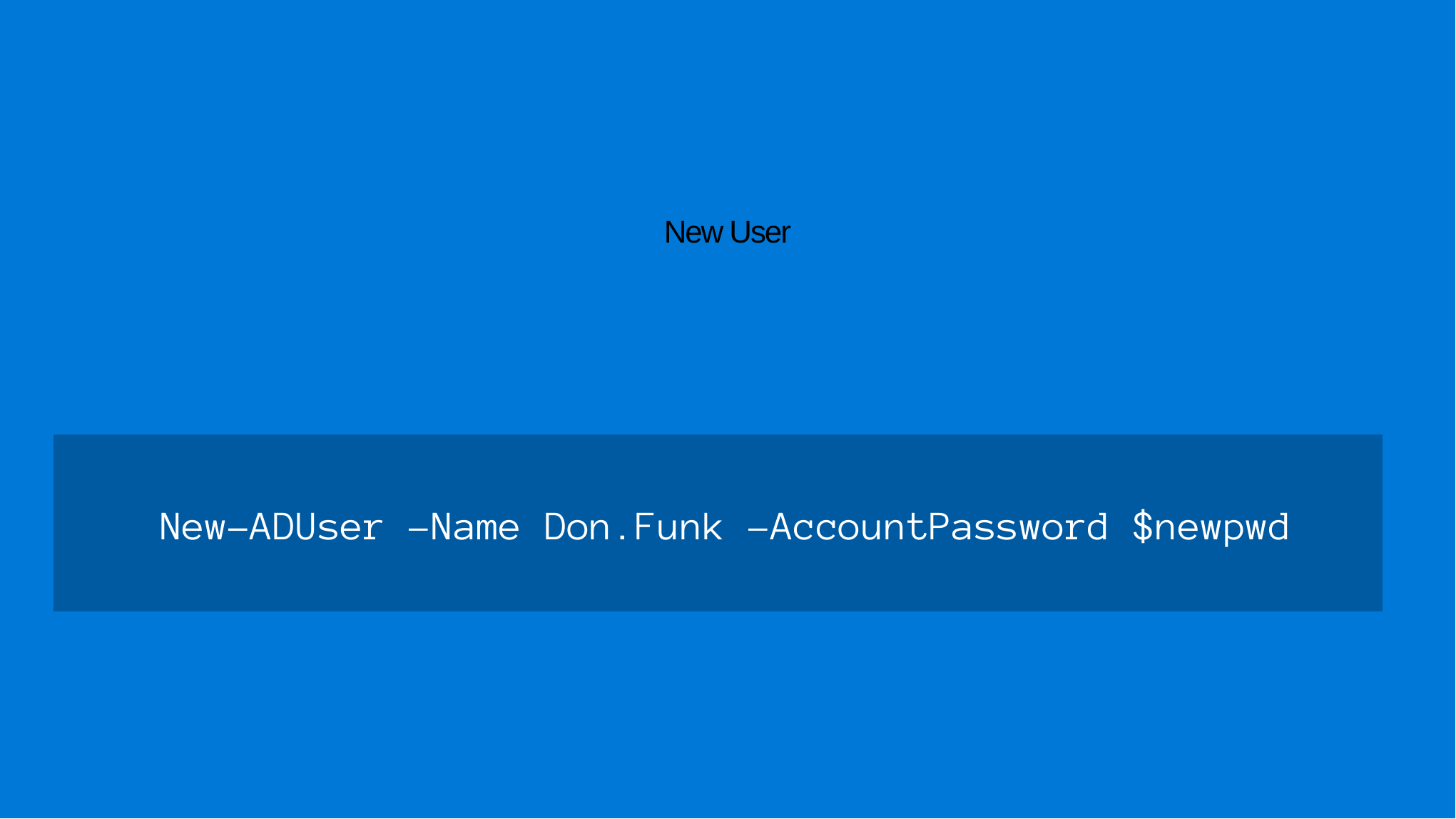

# New User
	New-ADUser –Name Don.Funk –AccountPassword $newpwd